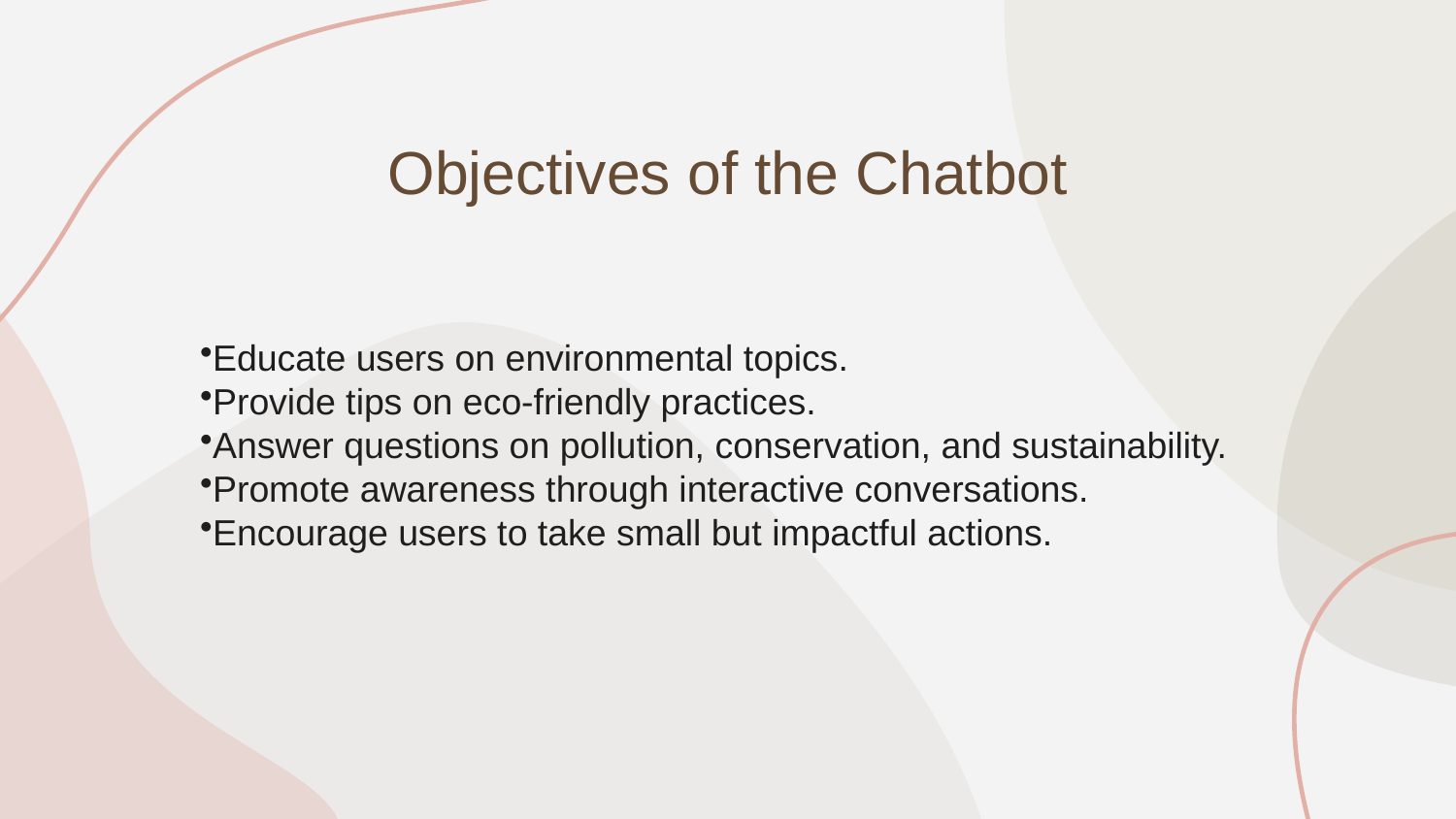

# Objectives of the Chatbot

Educate users on environmental topics.
Provide tips on eco-friendly practices.
Answer questions on pollution, conservation, and sustainability.
Promote awareness through interactive conversations.
Encourage users to take small but impactful actions.